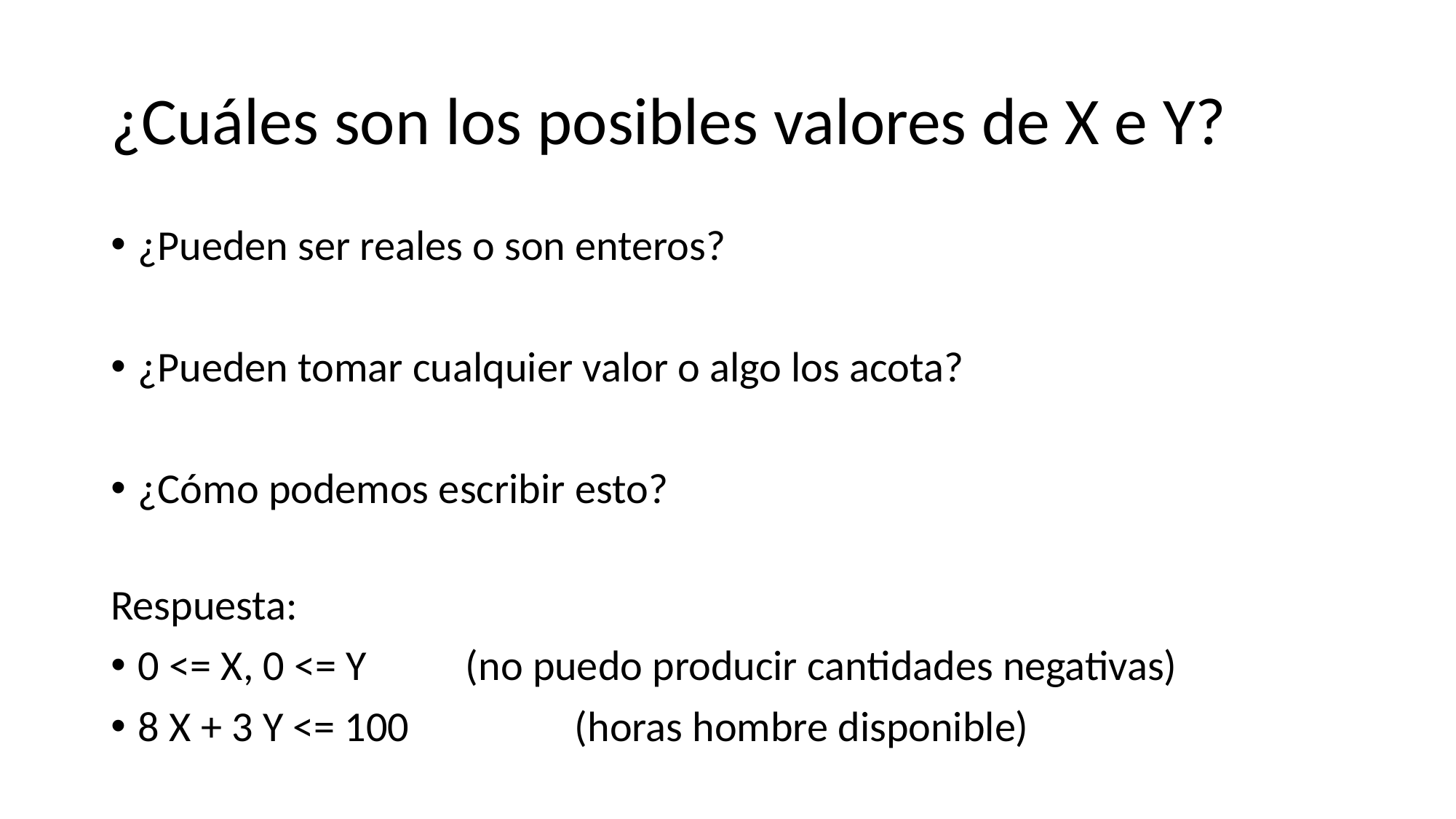

# ¿Cuáles son los posibles valores de X e Y?
¿Pueden ser reales o son enteros?

¿Pueden tomar cualquier valor o algo los acota?

¿Cómo podemos escribir esto?

Respuesta:
0 <= X, 0 <= Y 	(no puedo producir cantidades negativas)
8 X + 3 Y <= 100 		(horas hombre disponible)